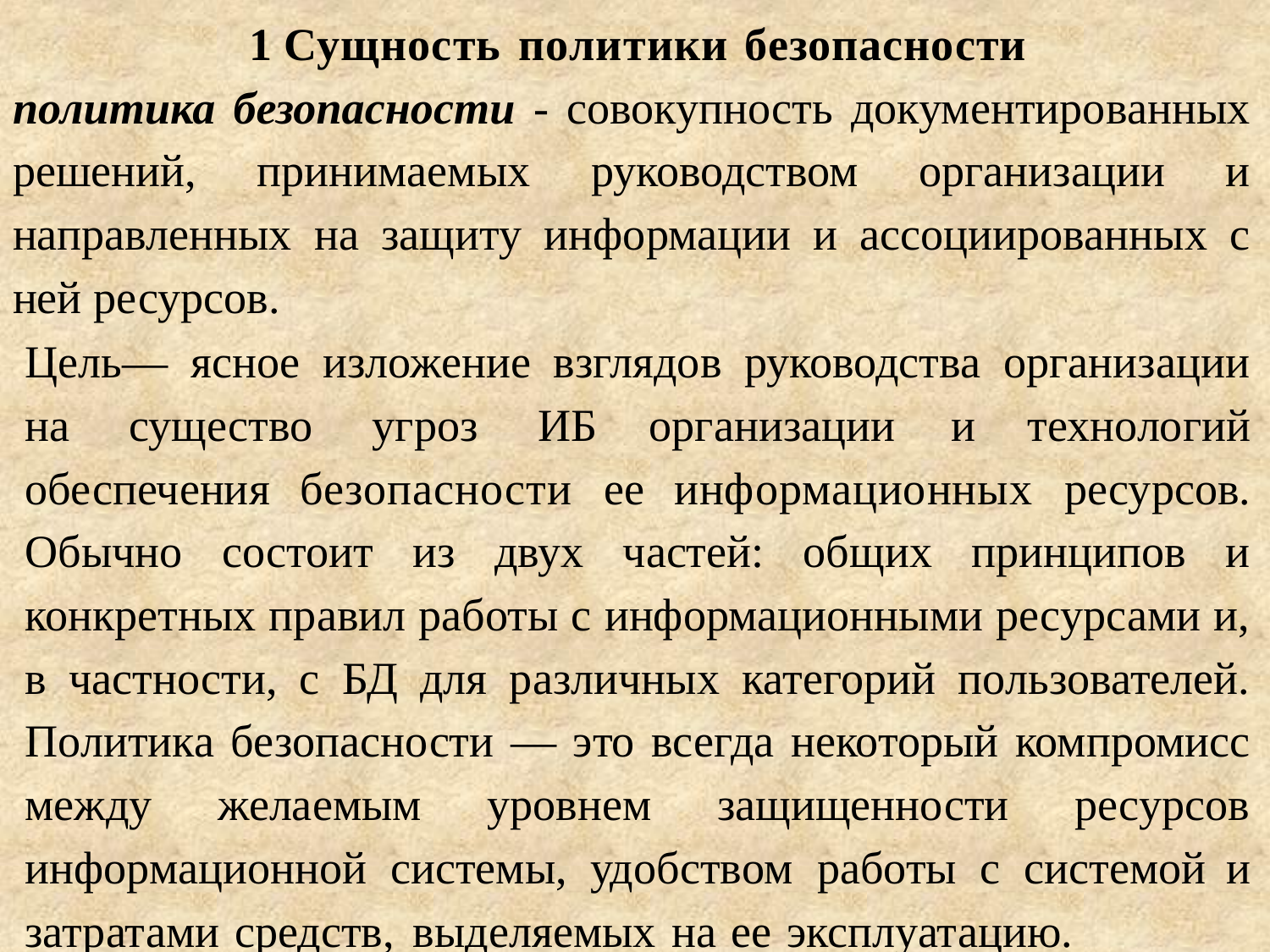

1 Сущность политики безопасности
политика безопасности - совокупность документированных решений, принимаемых руководством организации и направленных на защиту информации и ассоциированных с ней ресурсов.
Цель— ясное изложение взглядов руководства организации на существо угроз ИБ организации и технологий обеспечения безопасности ее информационных ресурсов. Обычно состоит из двух частей: общих принципов и конкретных правил работы с информационными ресурсами и, в частности, с БД для различных категорий пользователей. Политика безопасности — это всегда некоторый компромисс между желаемым уровнем защищенности ресурсов информационной системы, удобством работы с системой и затратами средств, выделяемых на ее эксплуатацию.